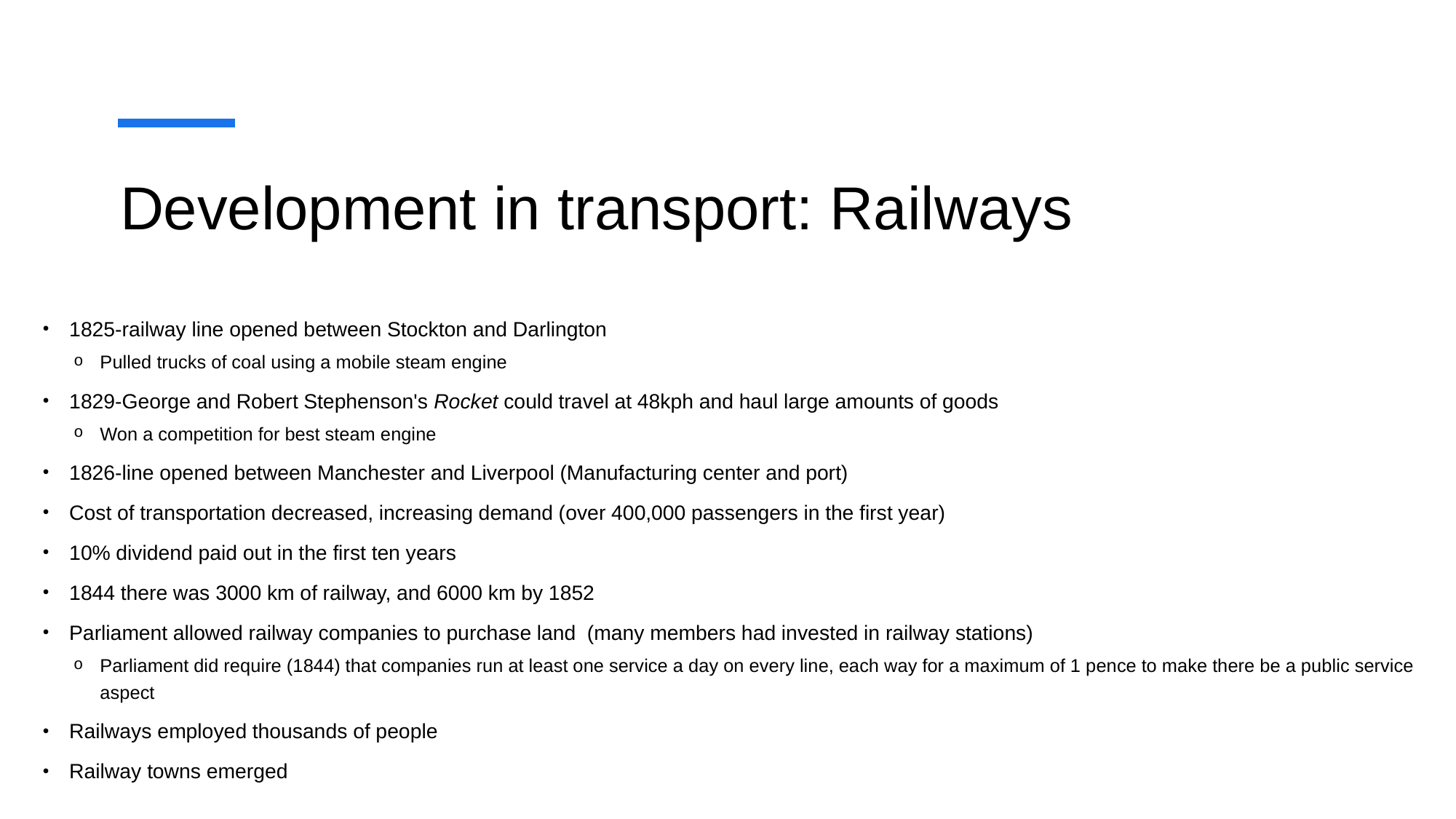

# Development in transport: Railways
1825-railway line opened between Stockton and Darlington
Pulled trucks of coal using a mobile steam engine
1829-George and Robert Stephenson's Rocket could travel at 48kph and haul large amounts of goods
Won a competition for best steam engine
1826-line opened between Manchester and Liverpool (Manufacturing center and port)
Cost of transportation decreased, increasing demand (over 400,000 passengers in the first year)
10% dividend paid out in the first ten years
1844 there was 3000 km of railway, and 6000 km by 1852
Parliament allowed railway companies to purchase land  (many members had invested in railway stations)
Parliament did require (1844) that companies run at least one service a day on every line, each way for a maximum of 1 pence to make there be a public service aspect
Railways employed thousands of people
Railway towns emerged